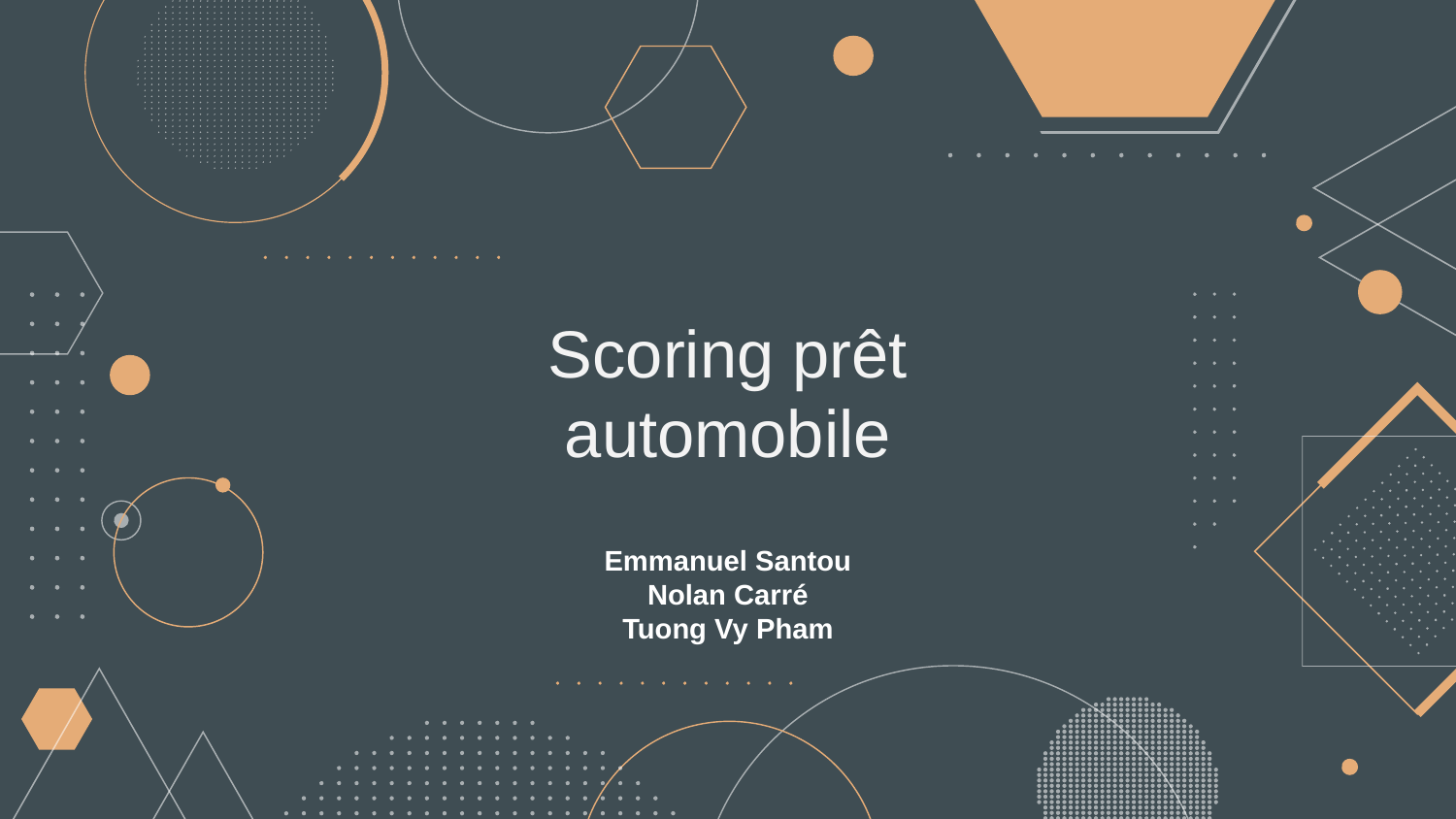

# Scoring prêt automobile
Emmanuel Santou
Nolan Carré
Tuong Vy Pham